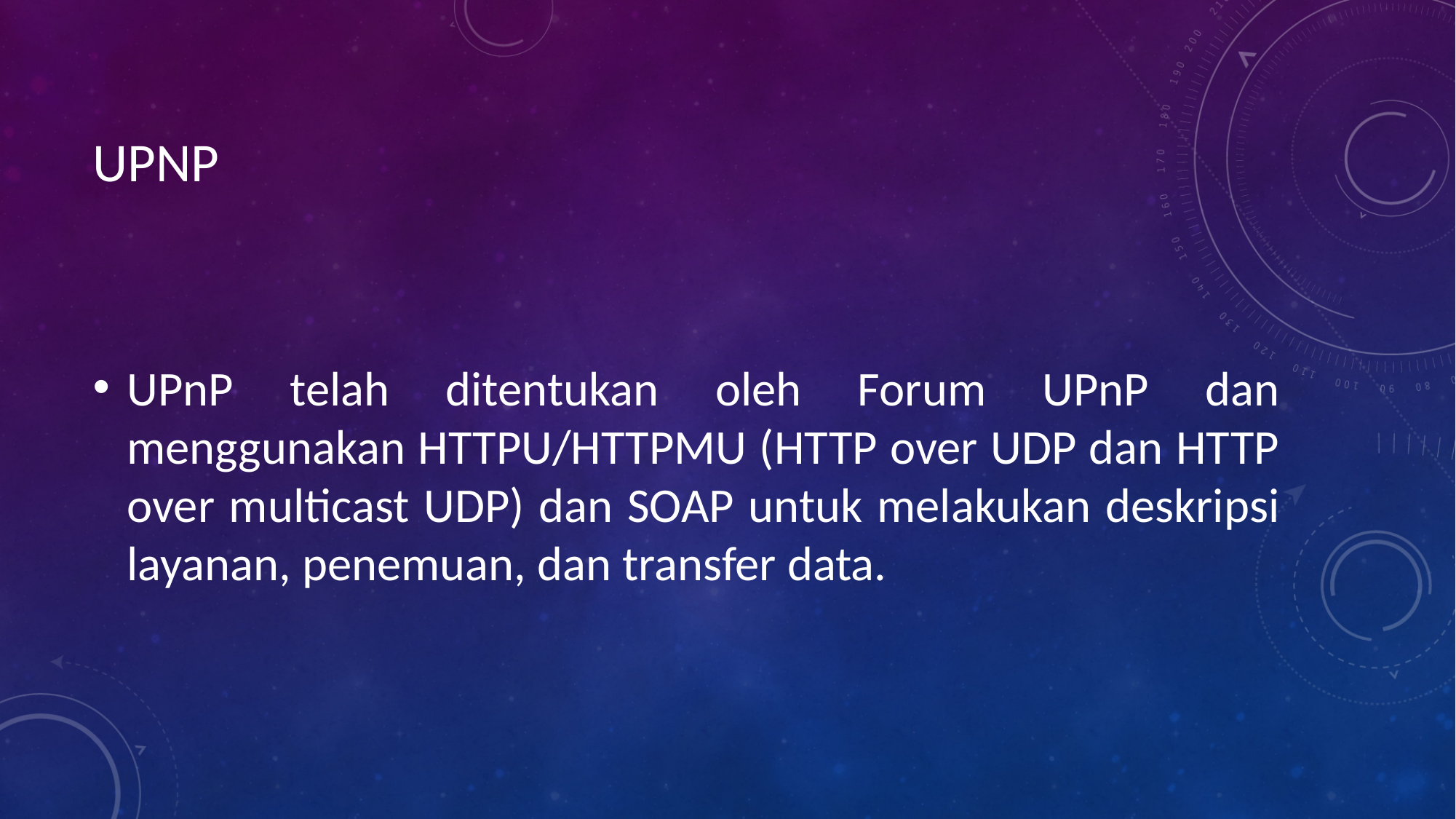

# UPnP
UPnP telah ditentukan oleh Forum UPnP dan menggunakan HTTPU/HTTPMU (HTTP over UDP dan HTTP over multicast UDP) dan SOAP untuk melakukan deskripsi layanan, penemuan, dan transfer data.